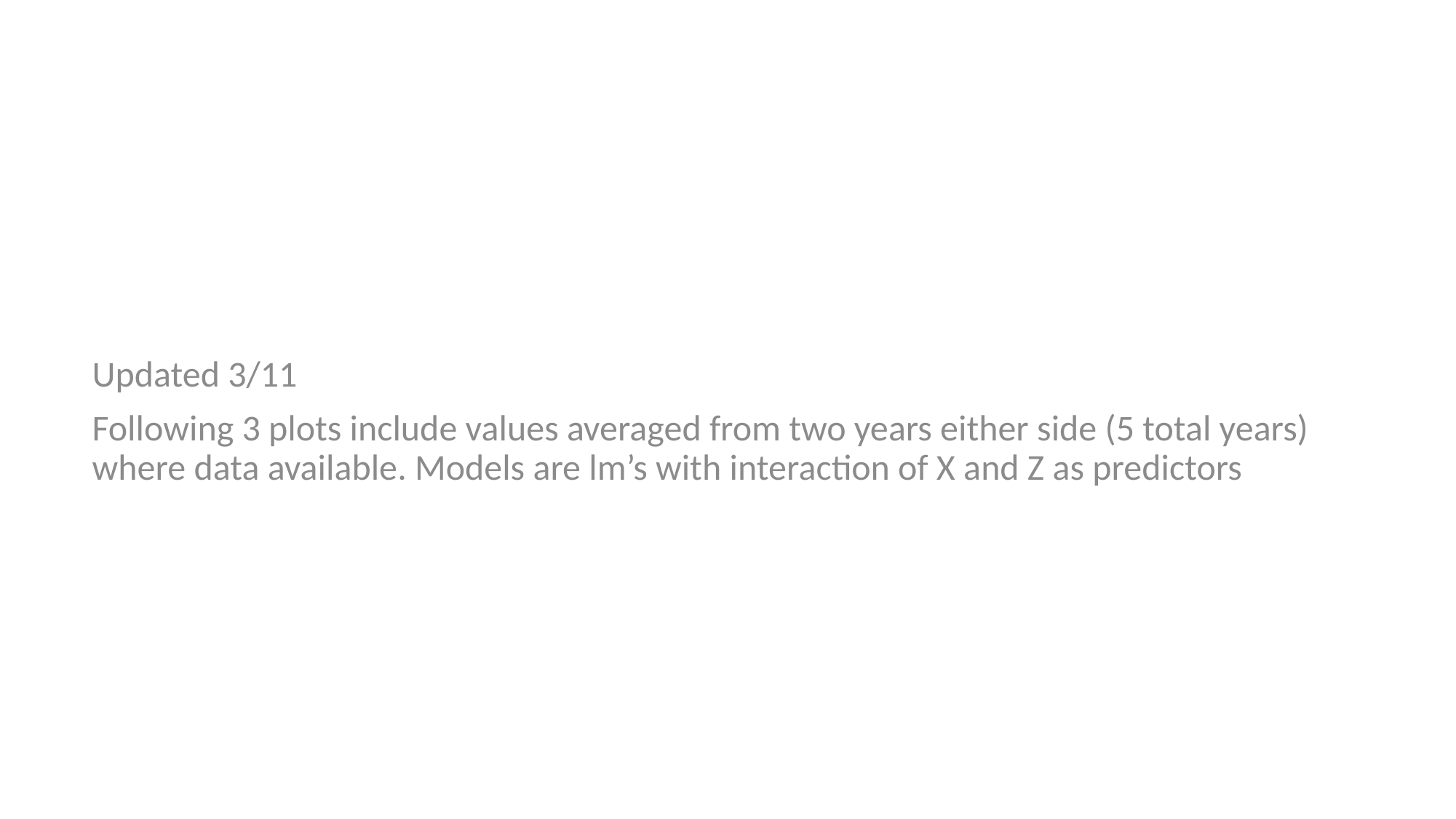

Updated 3/11
Following 3 plots include values averaged from two years either side (5 total years) where data available. Models are lm’s with interaction of X and Z as predictors